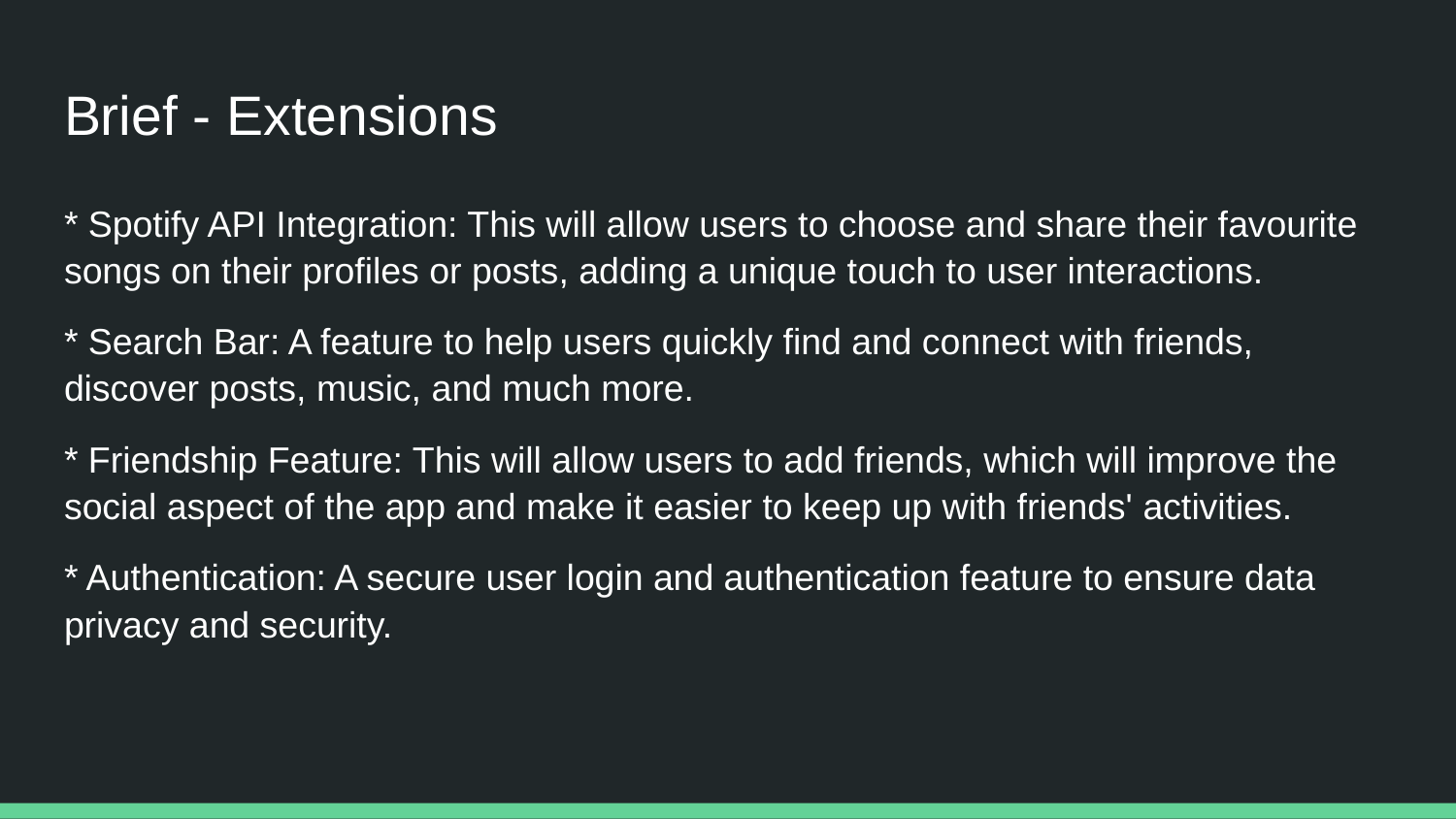

# Brief - Extensions
* Spotify API Integration: This will allow users to choose and share their favourite songs on their profiles or posts, adding a unique touch to user interactions.
* Search Bar: A feature to help users quickly find and connect with friends, discover posts, music, and much more.
* Friendship Feature: This will allow users to add friends, which will improve the social aspect of the app and make it easier to keep up with friends' activities.
* Authentication: A secure user login and authentication feature to ensure data privacy and security.